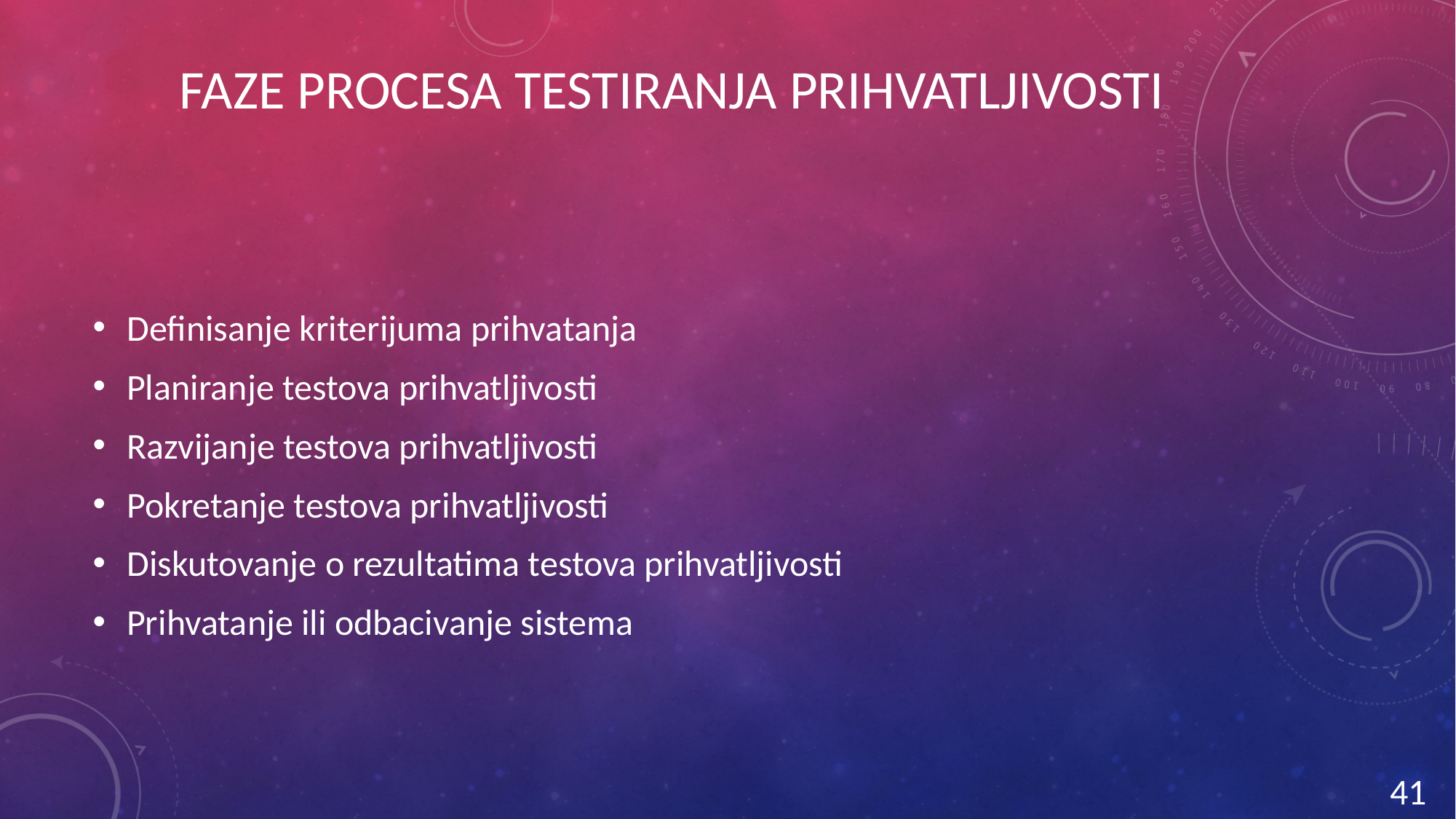

# faze procesa testiranja prihvatljivosti
Definisanje kriterijuma prihvatanja
Planiranje testova prihvatljivosti
Razvijanje testova prihvatljivosti
Pokretanje testova prihvatljivosti
Diskutovanje o rezultatima testova prihvatljivosti
Prihvatanje ili odbacivanje sistema
41